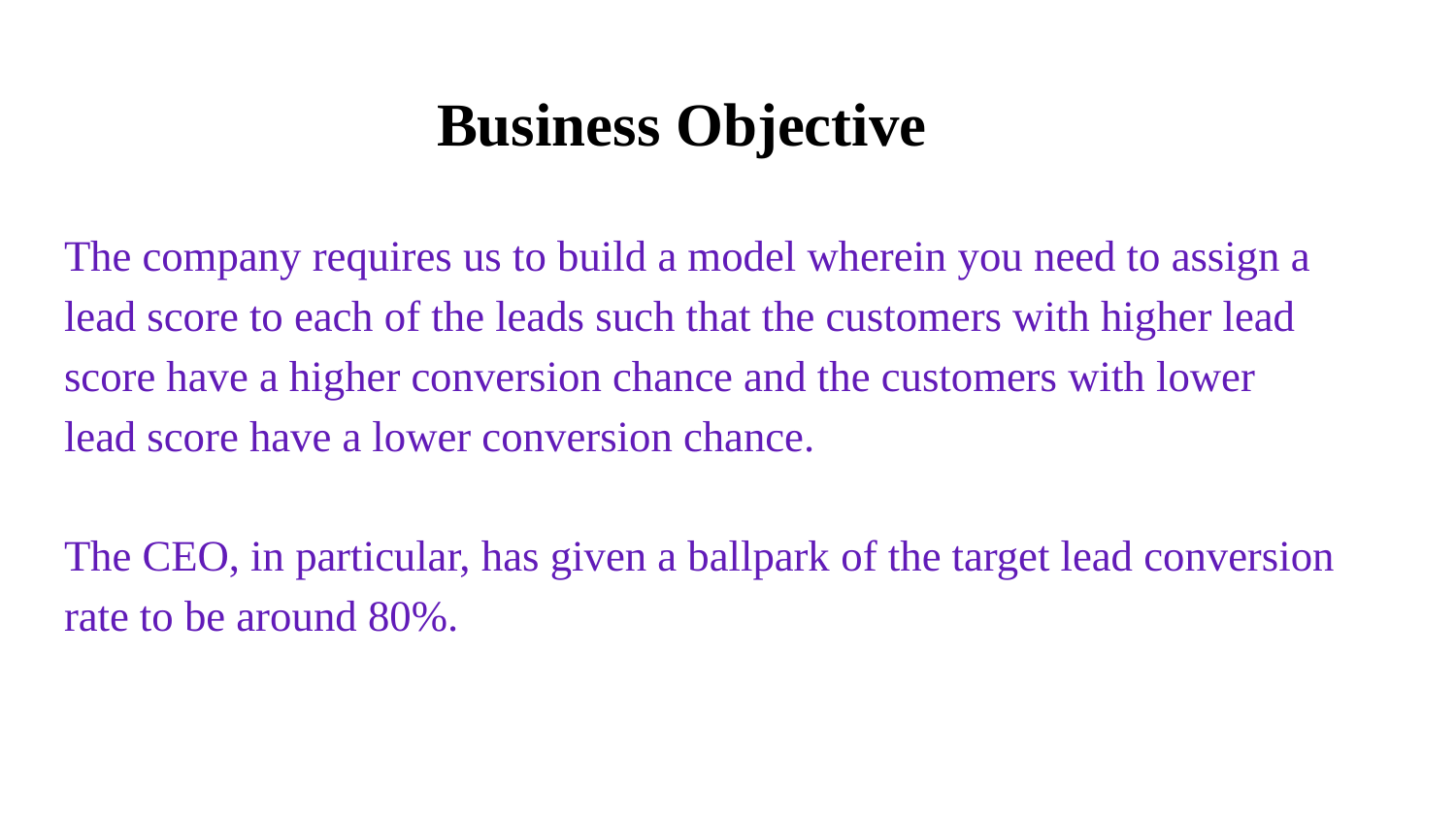

# Business Objective
The company requires us to build a model wherein you need to assign a
lead score to each of the leads such that the customers with higher lead
score have a higher conversion chance and the customers with lower
lead score have a lower conversion chance.

The CEO, in particular, has given a ballpark of the target lead conversion rate to be around 80%.